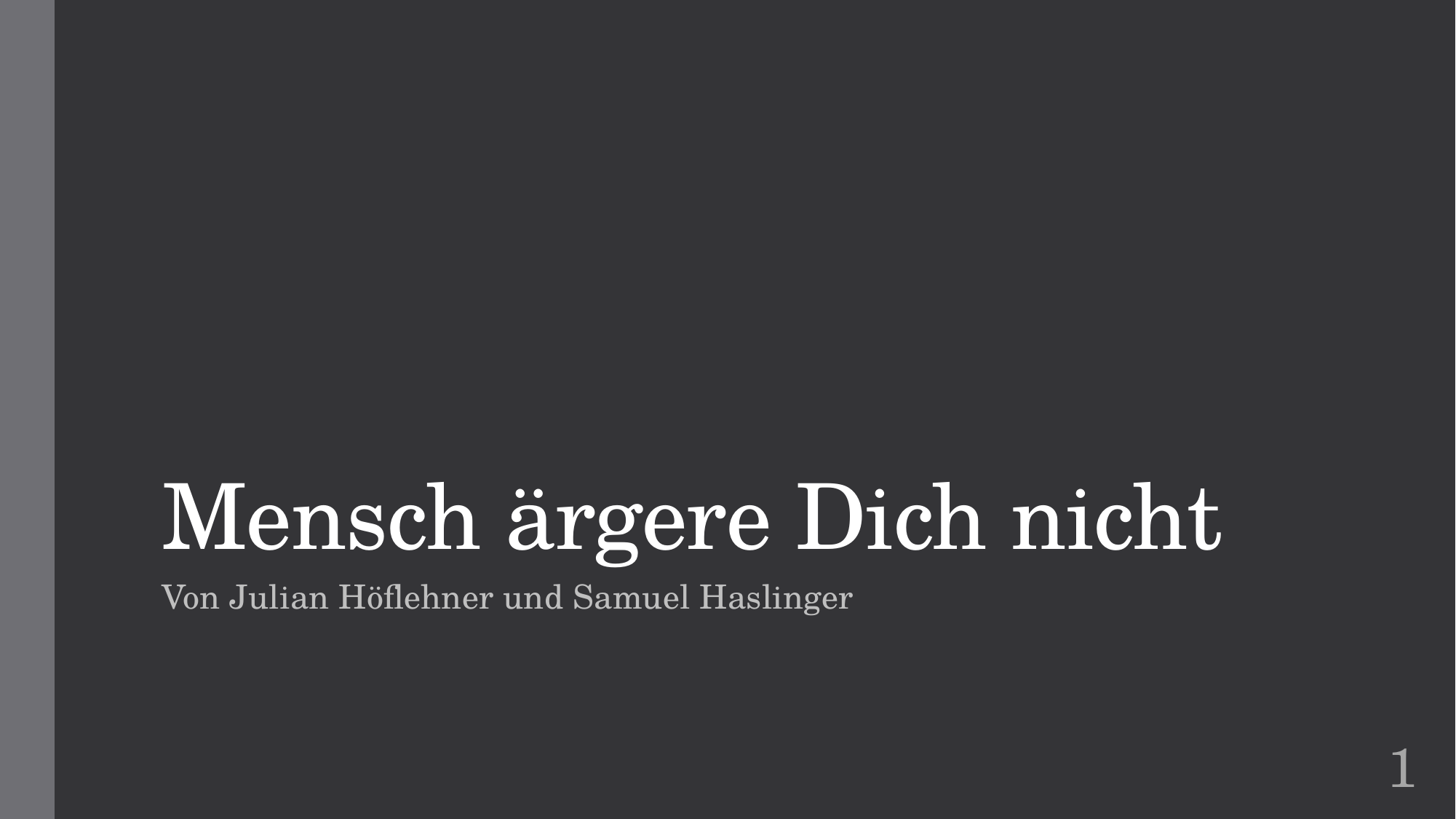

# Mensch ärgere Dich nicht
Von Julian Höflehner und Samuel Haslinger
1